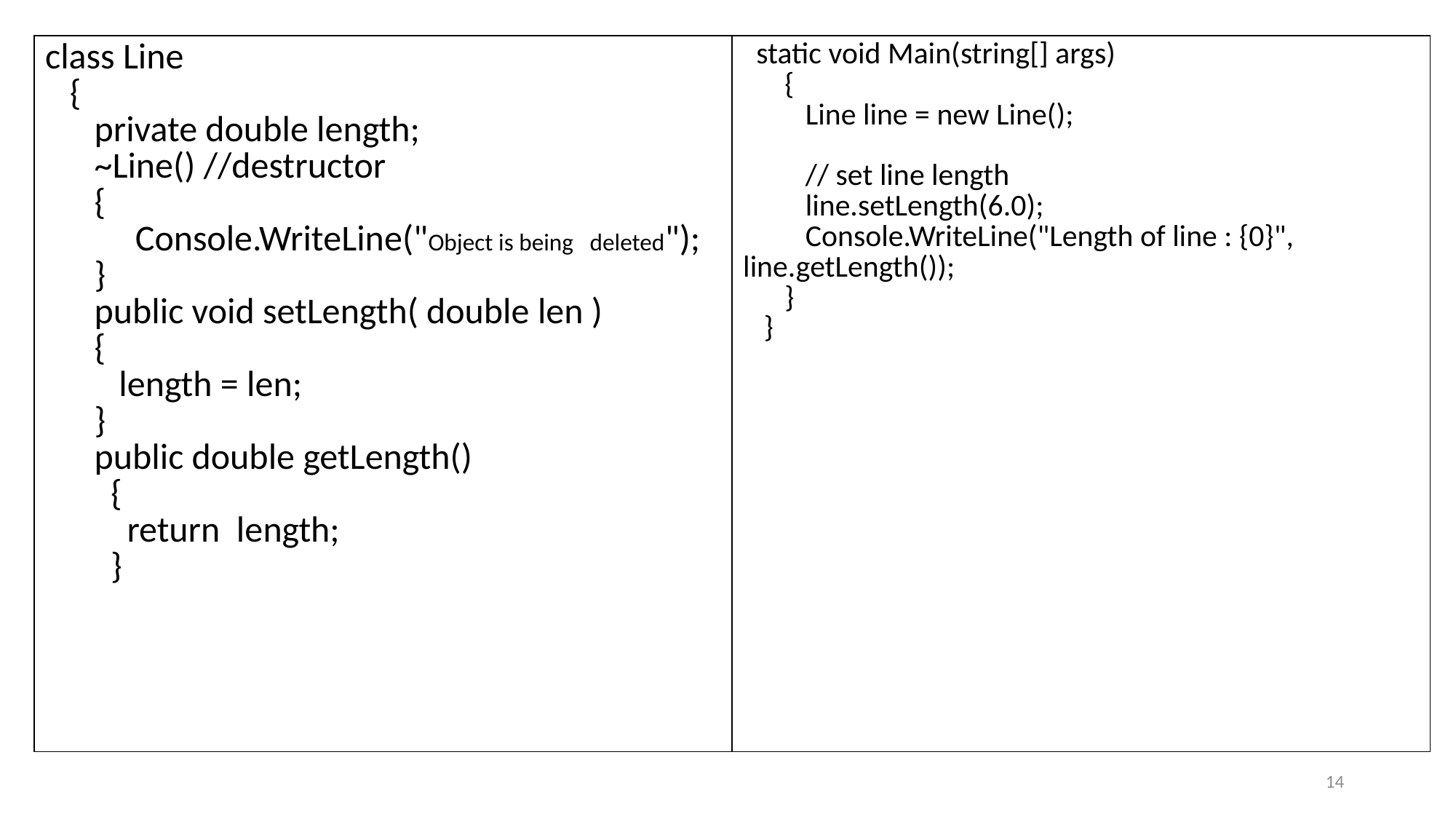

| class Line { private double length; ~Line() //destructor { Console.WriteLine("Object is being deleted"); } public void setLength( double len ) { length = len; } public double getLength() { return length; } | static void Main(string[] args) { Line line = new Line(); // set line length line.setLength(6.0); Console.WriteLine("Length of line : {0}", line.getLength()); } } |
| --- | --- |
14